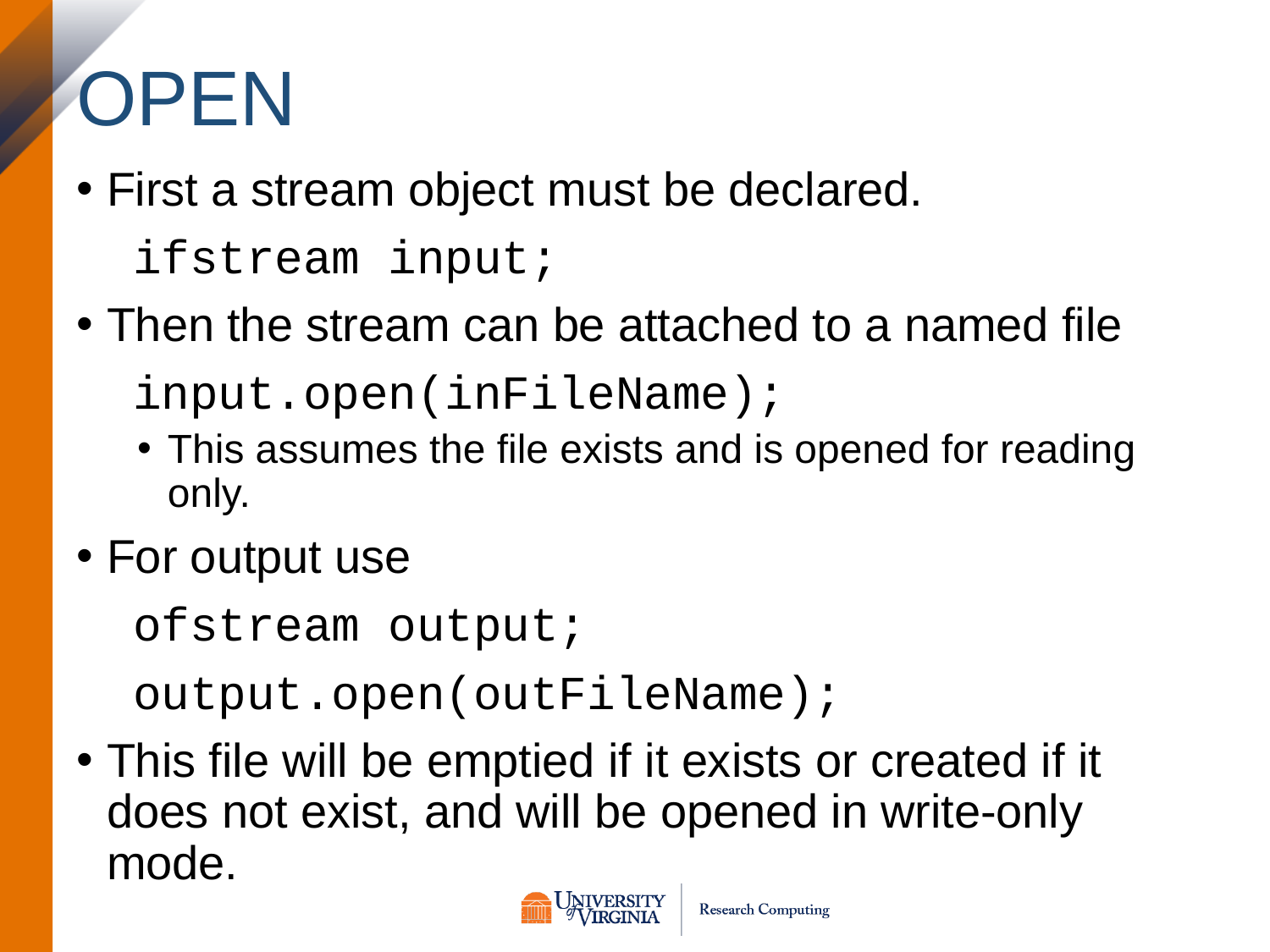

# Open
First a stream object must be declared.
  ifstream input;
Then the stream can be attached to a named file
  input.open(inFileName);
This assumes the file exists and is opened for reading only.
For output use
  ofstream output;
  output.open(outFileName);
This file will be emptied if it exists or created if it does not exist, and will be opened in write-only mode.